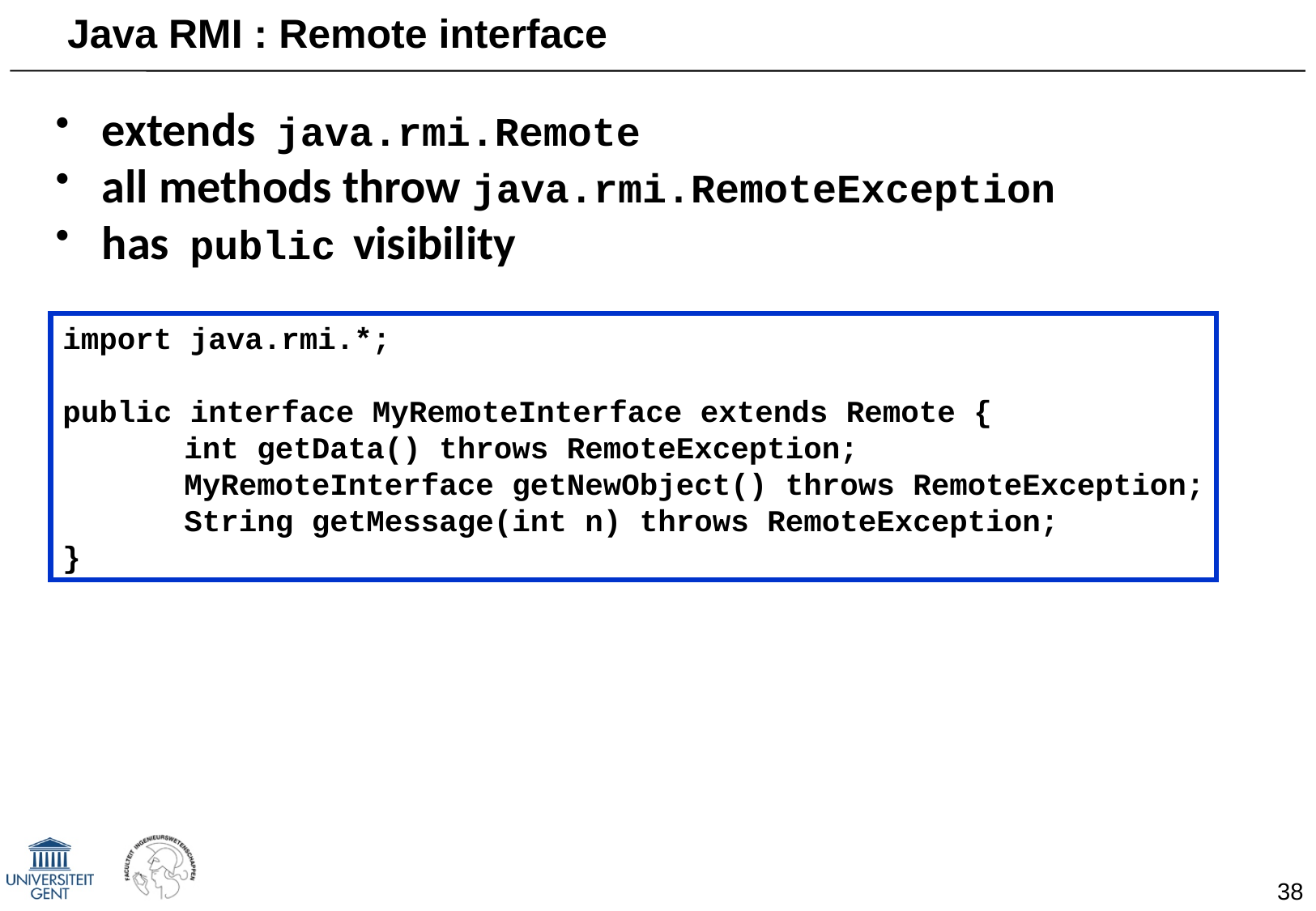

# Java RMI : Remote interface
 extends java.rmi.Remote
 all methods throw java.rmi.RemoteException
 has public visibility
import java.rmi.*;

public interface MyRemoteInterface extends Remote {
	int getData() throws RemoteException;
	MyRemoteInterface getNewObject() throws RemoteException;
	String getMessage(int n) throws RemoteException;
}
38